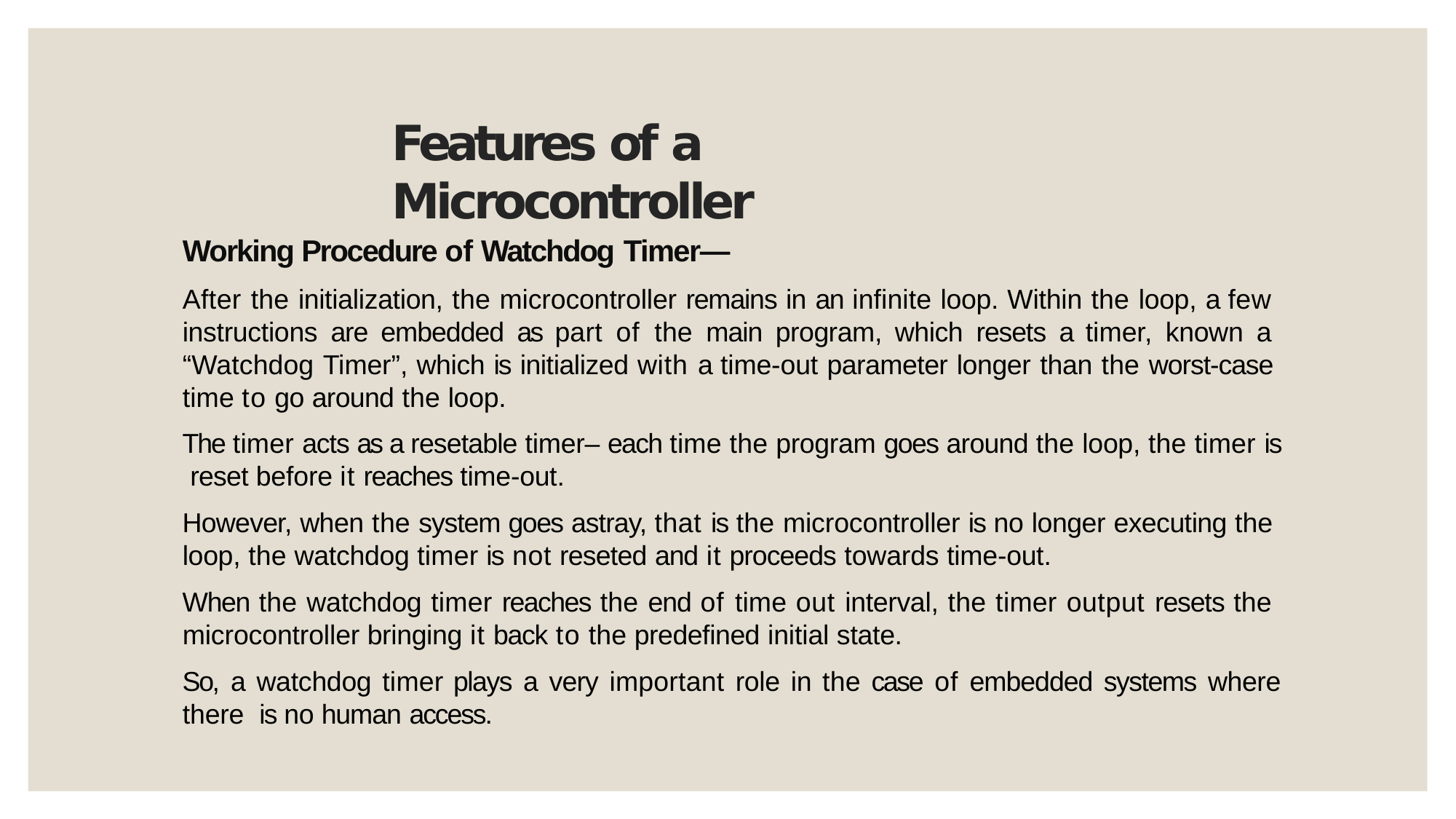

# Features of a Microcontroller
Working Procedure of Watchdog Timer—
After the initialization, the microcontroller remains in an infinite loop. Within the loop, a few  instructions are embedded as part of the main program, which resets a timer, known a  “Watchdog Timer”, which is initialized with a time-out parameter longer than the worst-case  time to go around the loop.
The timer acts as a resetable timer– each time the program goes around the loop, the timer is  reset before it reaches time-out.
However, when the system goes astray, that is the microcontroller is no longer executing the  loop, the watchdog timer is not reseted and it proceeds towards time-out.
When the watchdog timer reaches the end of time out interval, the timer output resets the  microcontroller bringing it back to the predefined initial state.
So, a watchdog timer plays a very important role in the case of embedded systems where there  is no human access.